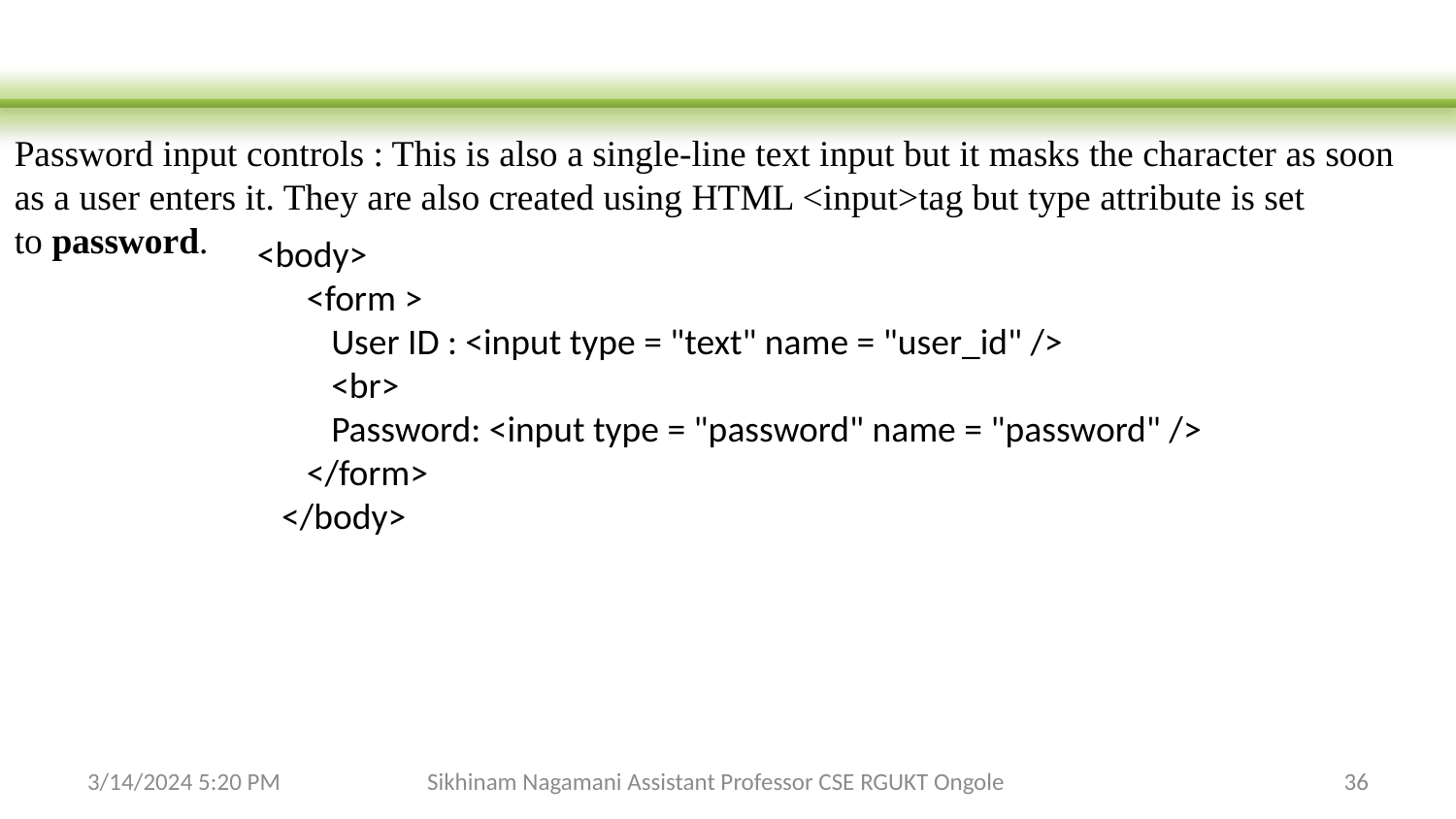

Password input controls : This is also a single-line text input but it masks the character as soon as a user enters it. They are also created using HTML <input>tag but type attribute is set to password.
<body>
      <form >
         User ID : <input type = "text" name = "user_id" />
         <br>
         Password: <input type = "password" name = "password" />
      </form>
   </body>
3/14/2024 5:20 PM
Sikhinam Nagamani Assistant Professor CSE RGUKT Ongole
36